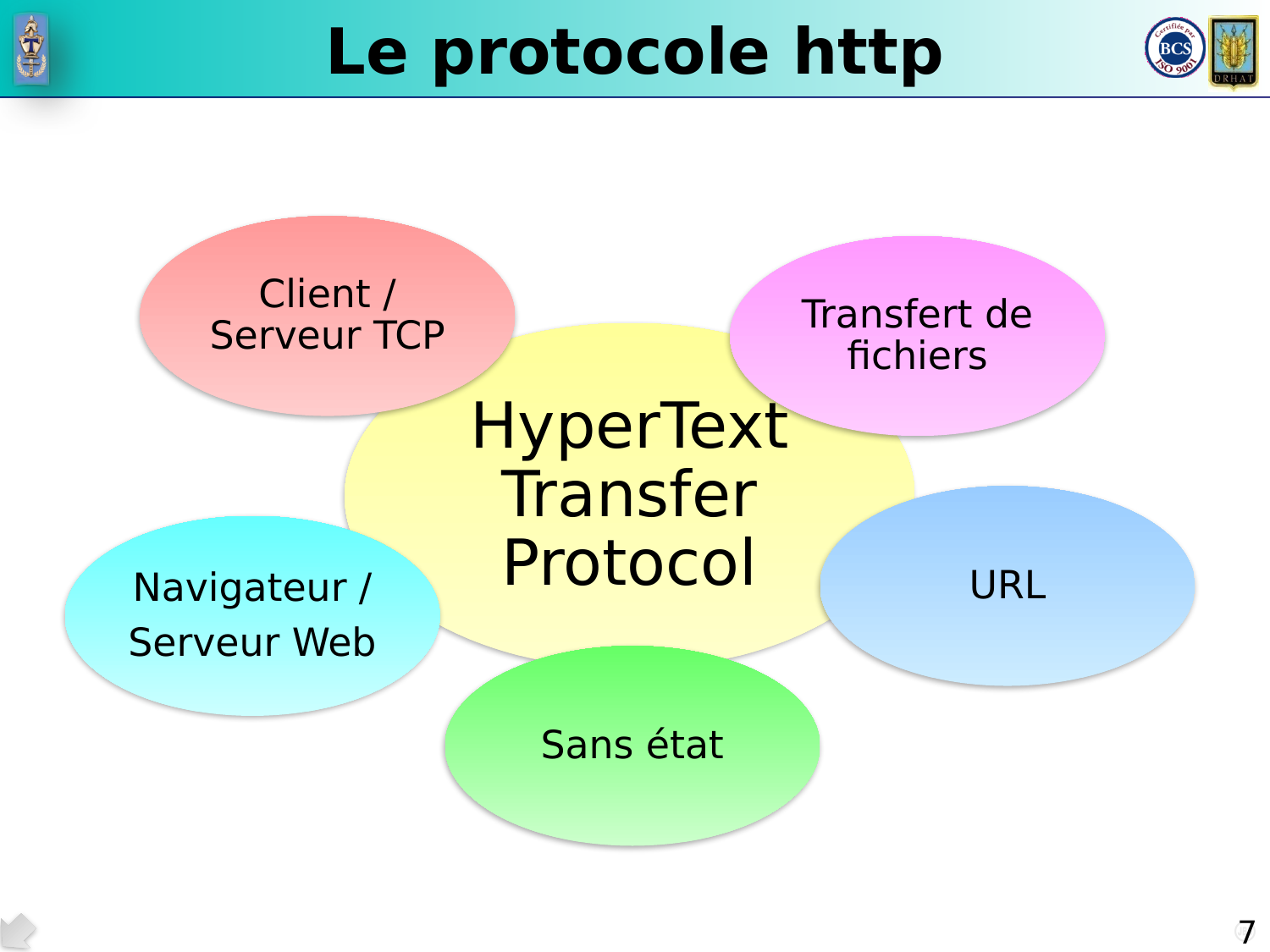

# Le protocole http
Client / Serveur TCP
Transfert de fichiers
HyperText Transfer Protocol
URL
Navigateur /
Serveur Web
Sans état
7